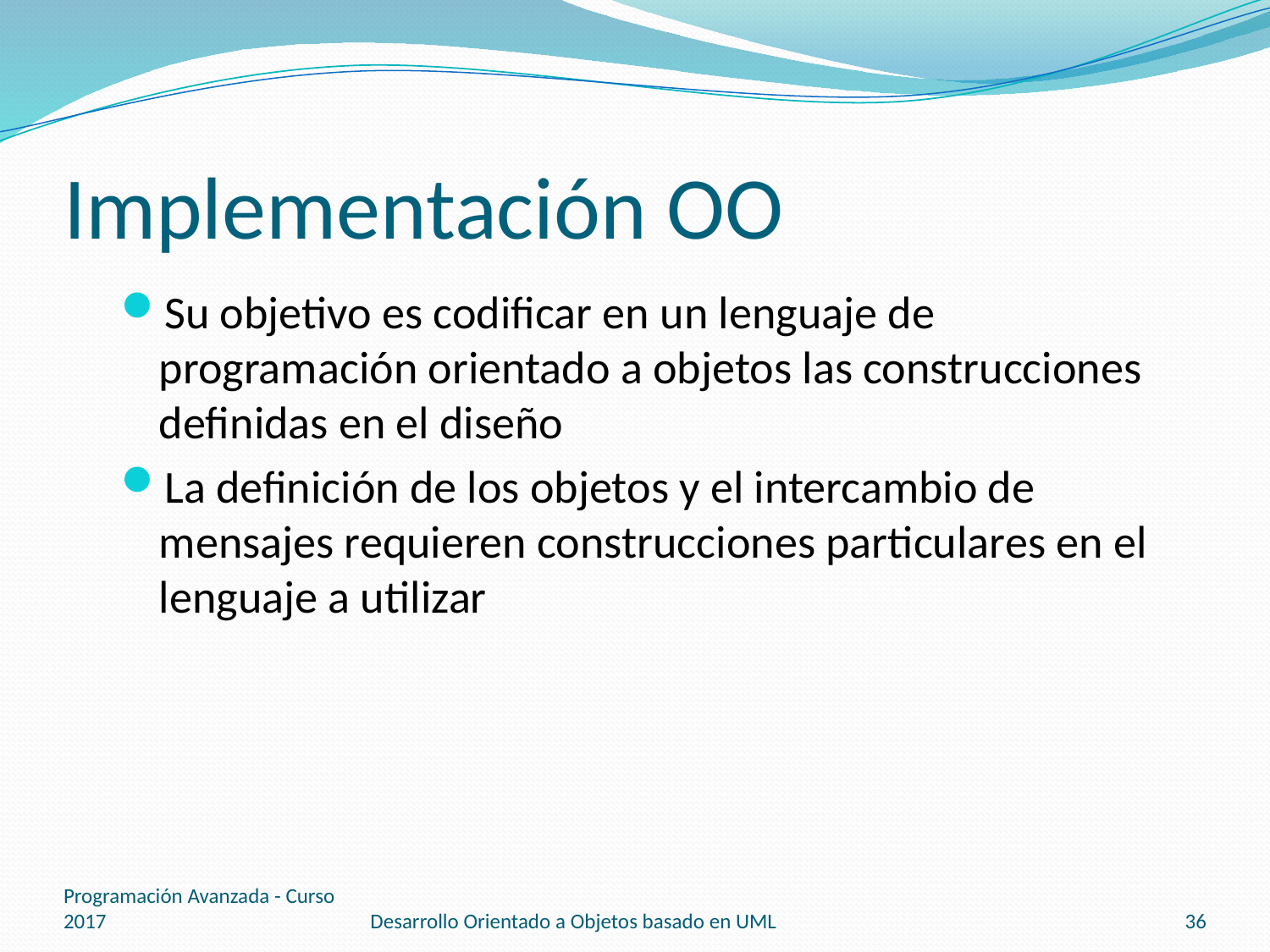

# Implementación OO
Su objetivo es codificar en un lenguaje de programación orientado a objetos las construcciones definidas en el diseño
La definición de los objetos y el intercambio de mensajes requieren construcciones particulares en el lenguaje a utilizar
Programación Avanzada - Curso 2017
Desarrollo Orientado a Objetos basado en UML
36